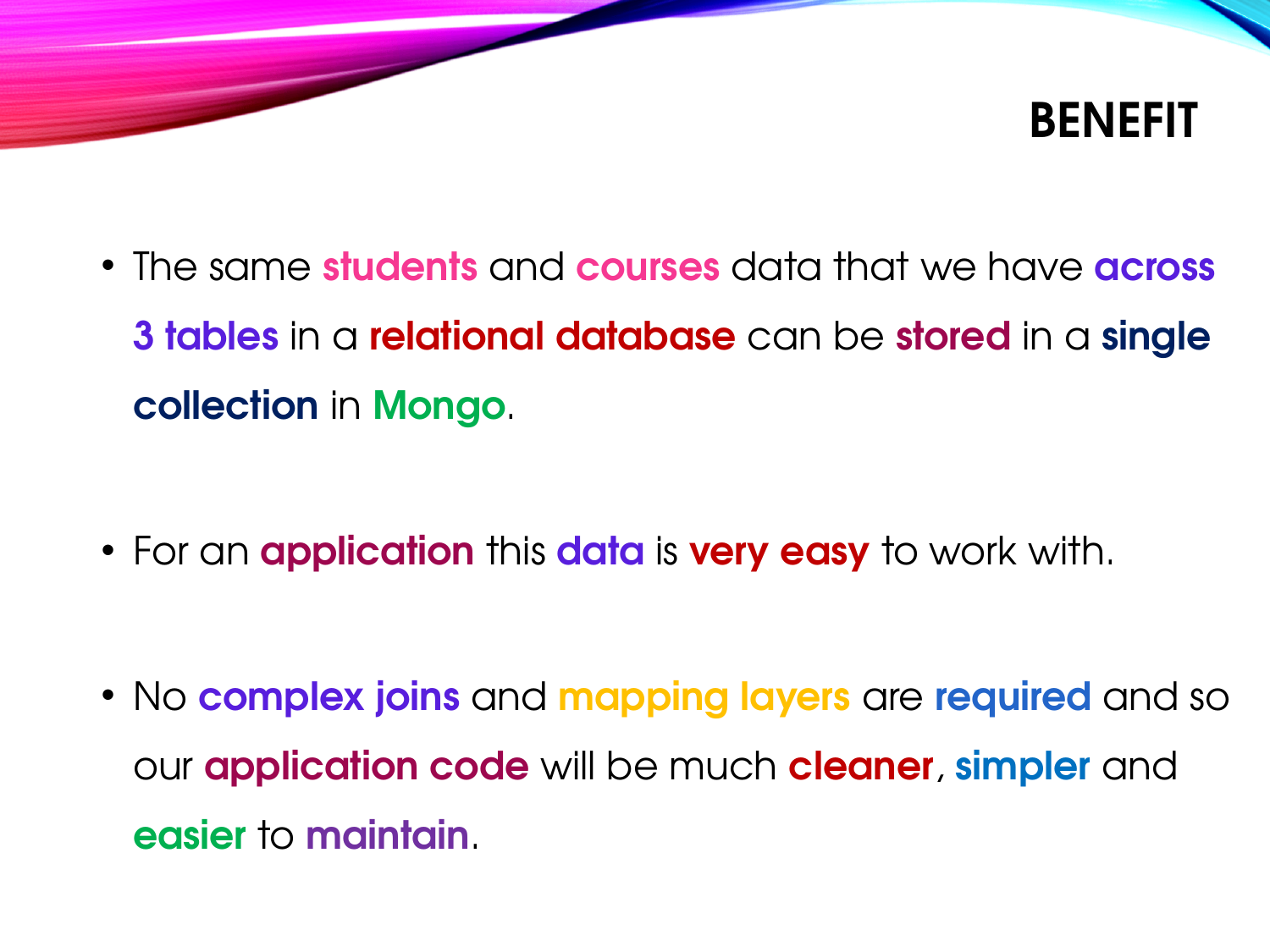

# benefit
The same students and courses data that we have across 3 tables in a relational database can be stored in a single collection in Mongo.

For an application this data is very easy to work with.

No complex joins and mapping layers are required and so our application code will be much cleaner, simpler and easier to maintain.